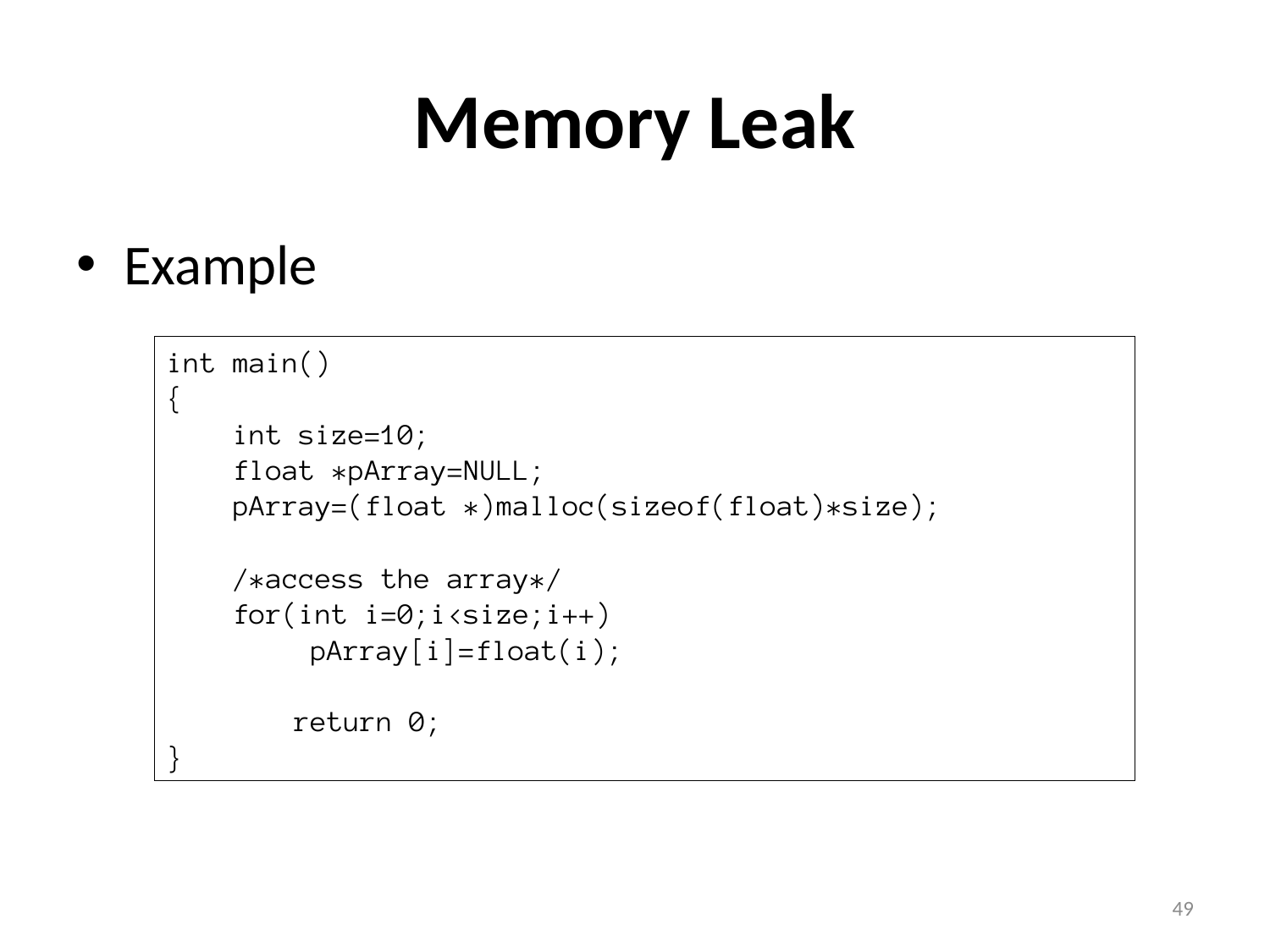

# Memory Leak
Example
int main()
{
    int size=10;
    float *pArray=NULL;
    pArray=(float *)malloc(sizeof(float)*size);

    /*access the array*/
    for(int i=0;i<size;i++)
	 pArray[i]=float(i);

	return 0;
}
49